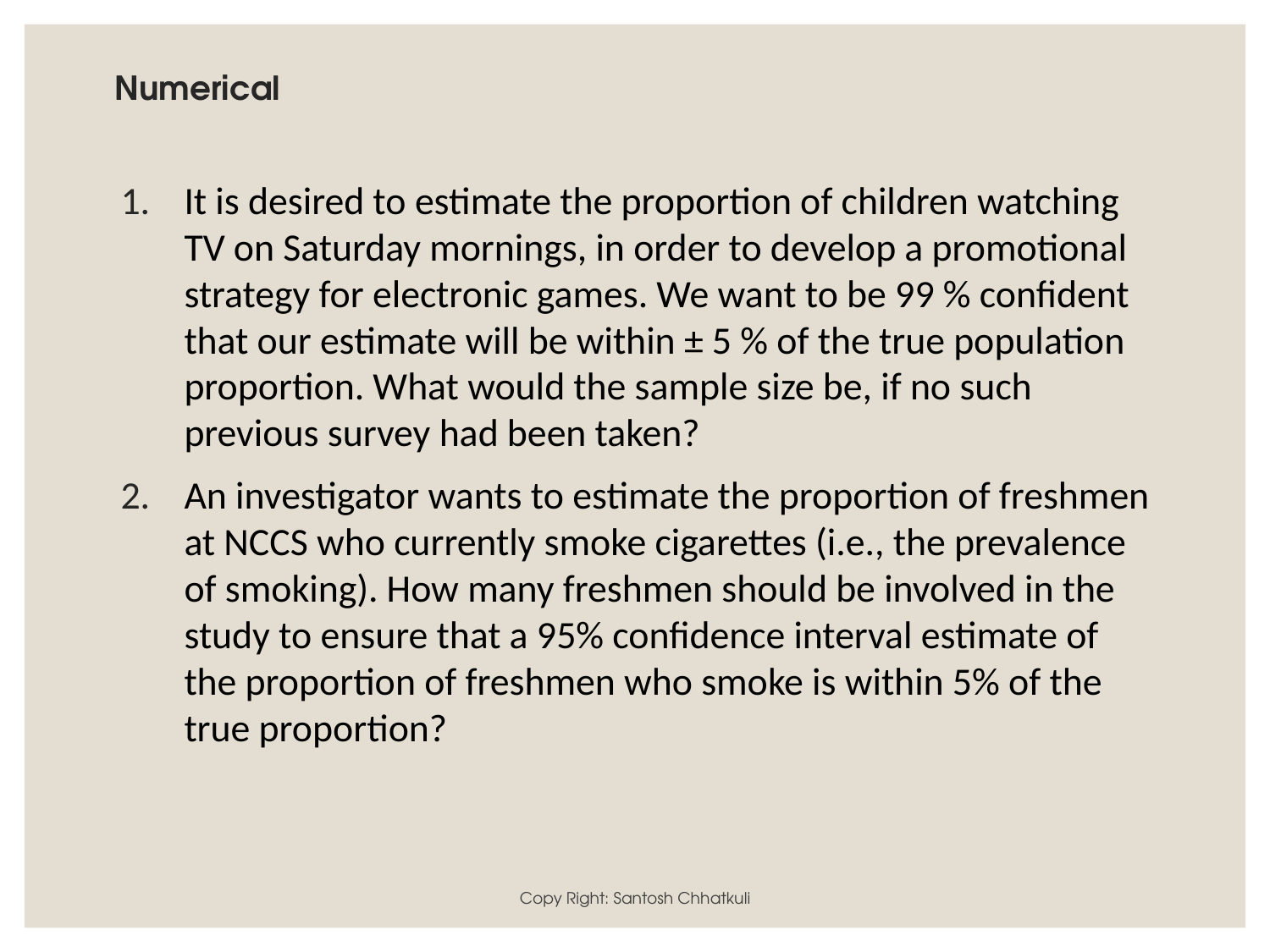

# Numerical
It is desired to estimate the proportion of children watching TV on Saturday mornings, in order to develop a promotional strategy for electronic games. We want to be 99 % confident that our estimate will be within ± 5 % of the true population proportion. What would the sample size be, if no such previous survey had been taken?
An investigator wants to estimate the proportion of freshmen at NCCS who currently smoke cigarettes (i.e., the prevalence of smoking). How many freshmen should be involved in the study to ensure that a 95% confidence interval estimate of the proportion of freshmen who smoke is within 5% of the true proportion?
Copy Right: Santosh Chhatkuli